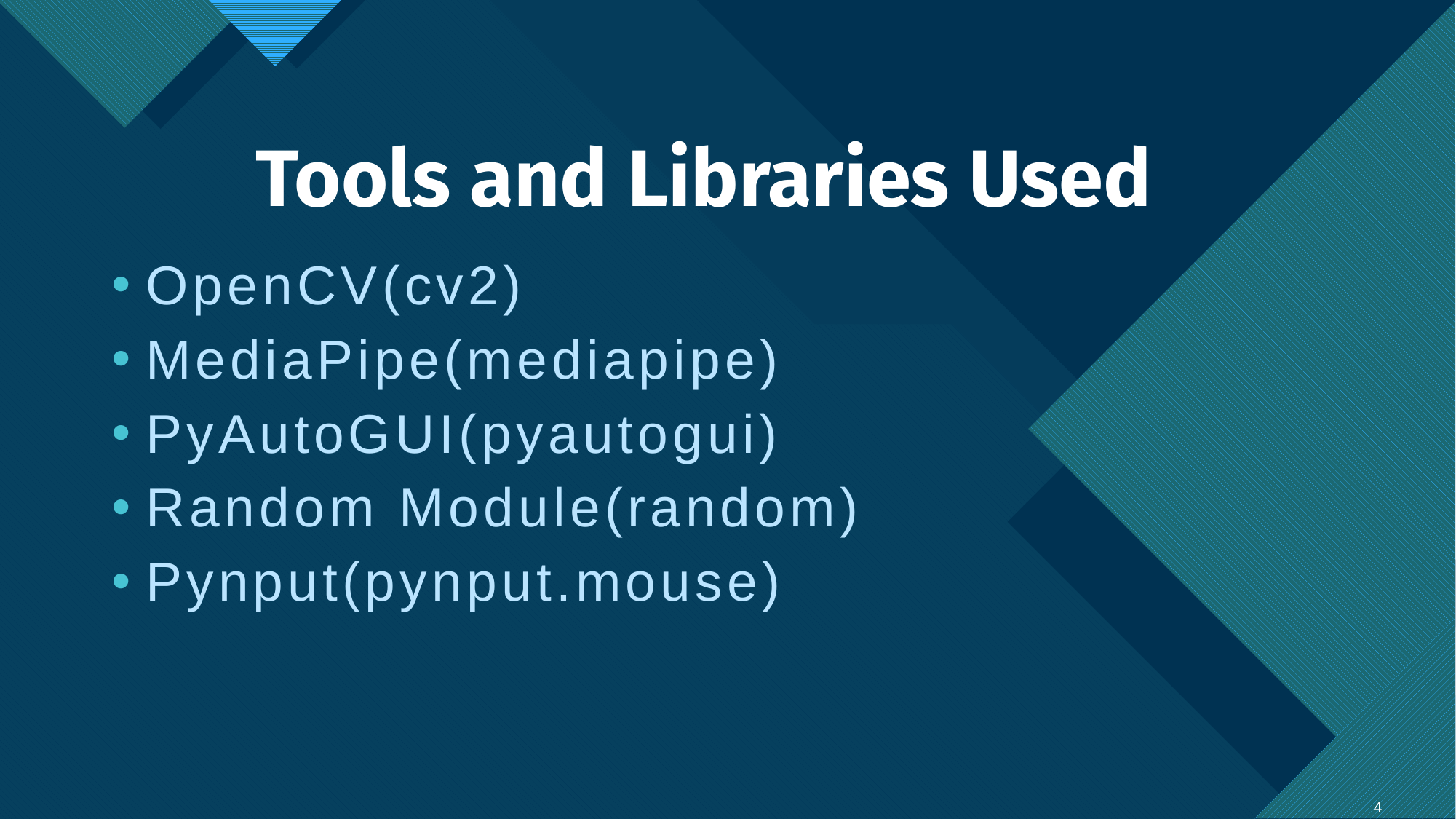

# Tools and Libraries Used
OpenCV(cv2)
MediaPipe(mediapipe)
PyAutoGUI(pyautogui)
Random Module(random)
Pynput(pynput.mouse)
4